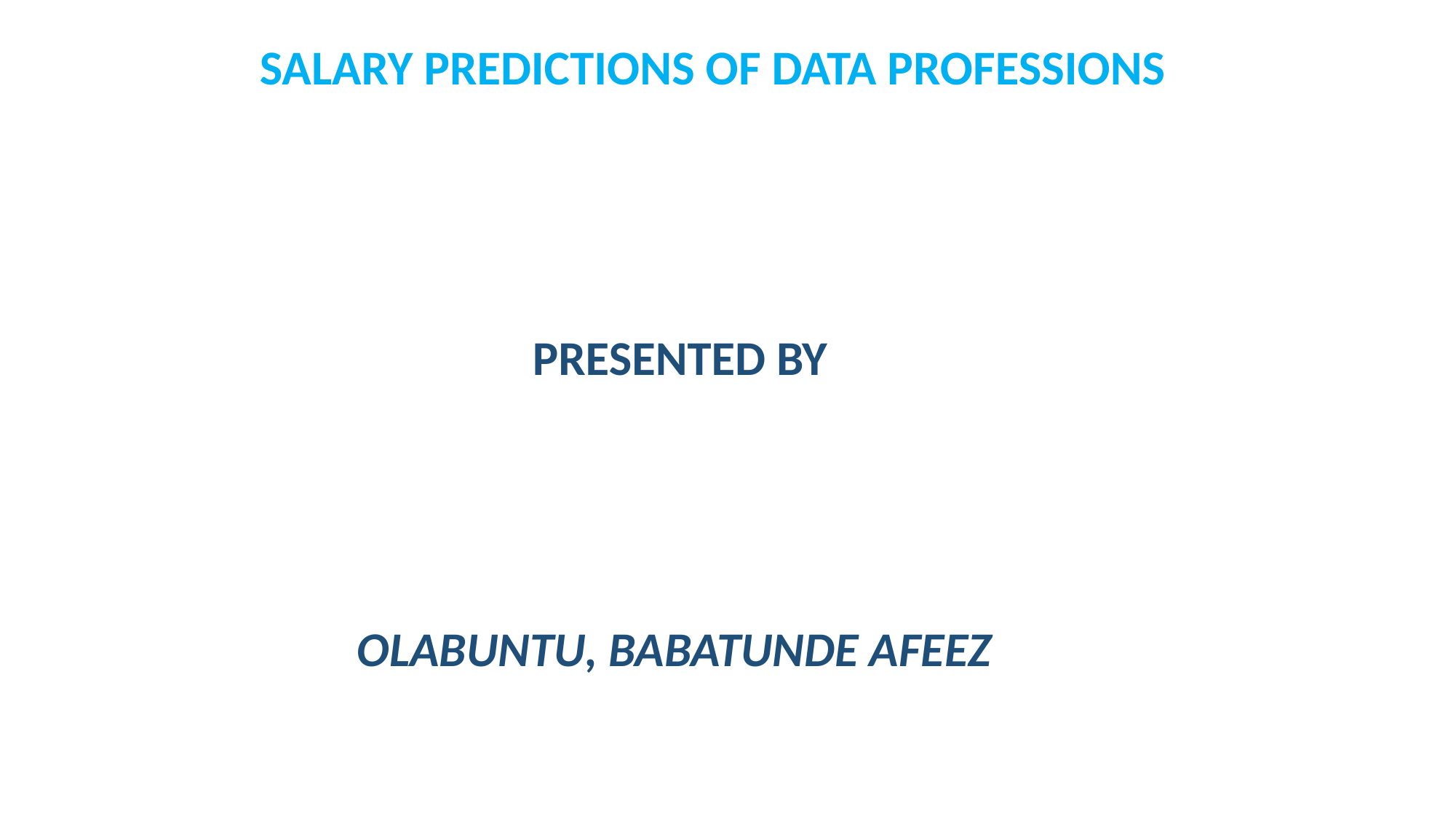

SALARY PREDICTIONS OF DATA PROFESSIONS

   PRESENTED BY

 OLABUNTU, BABATUNDE AFEEZ